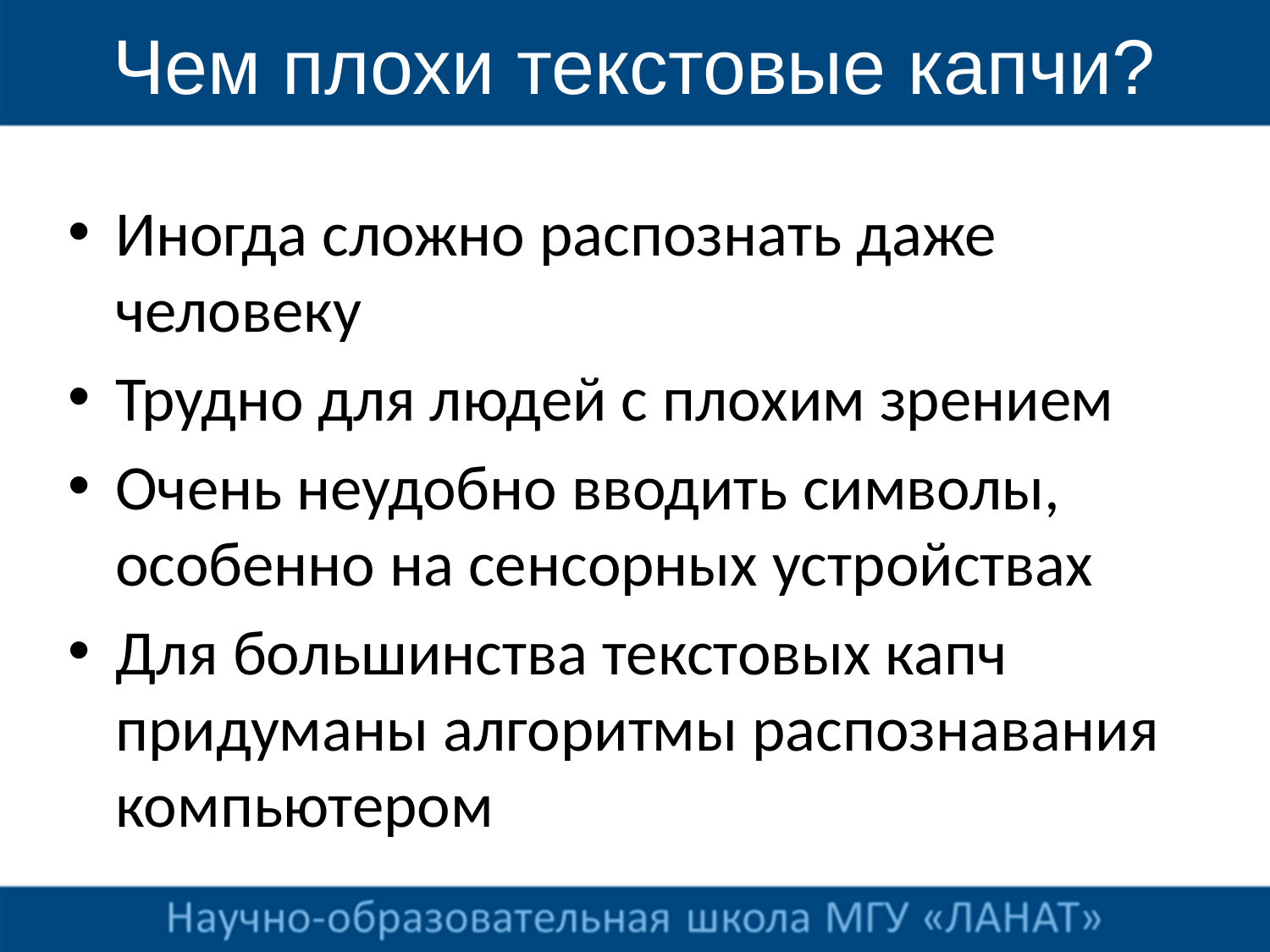

# Чем плохи текстовые капчи?
Иногда сложно распознать даже человеку
Трудно для людей с плохим зрением
Очень неудобно вводить символы, особенно на сенсорных устройствах
Для большинства текстовых капч придуманы алгоритмы распознавания компьютером